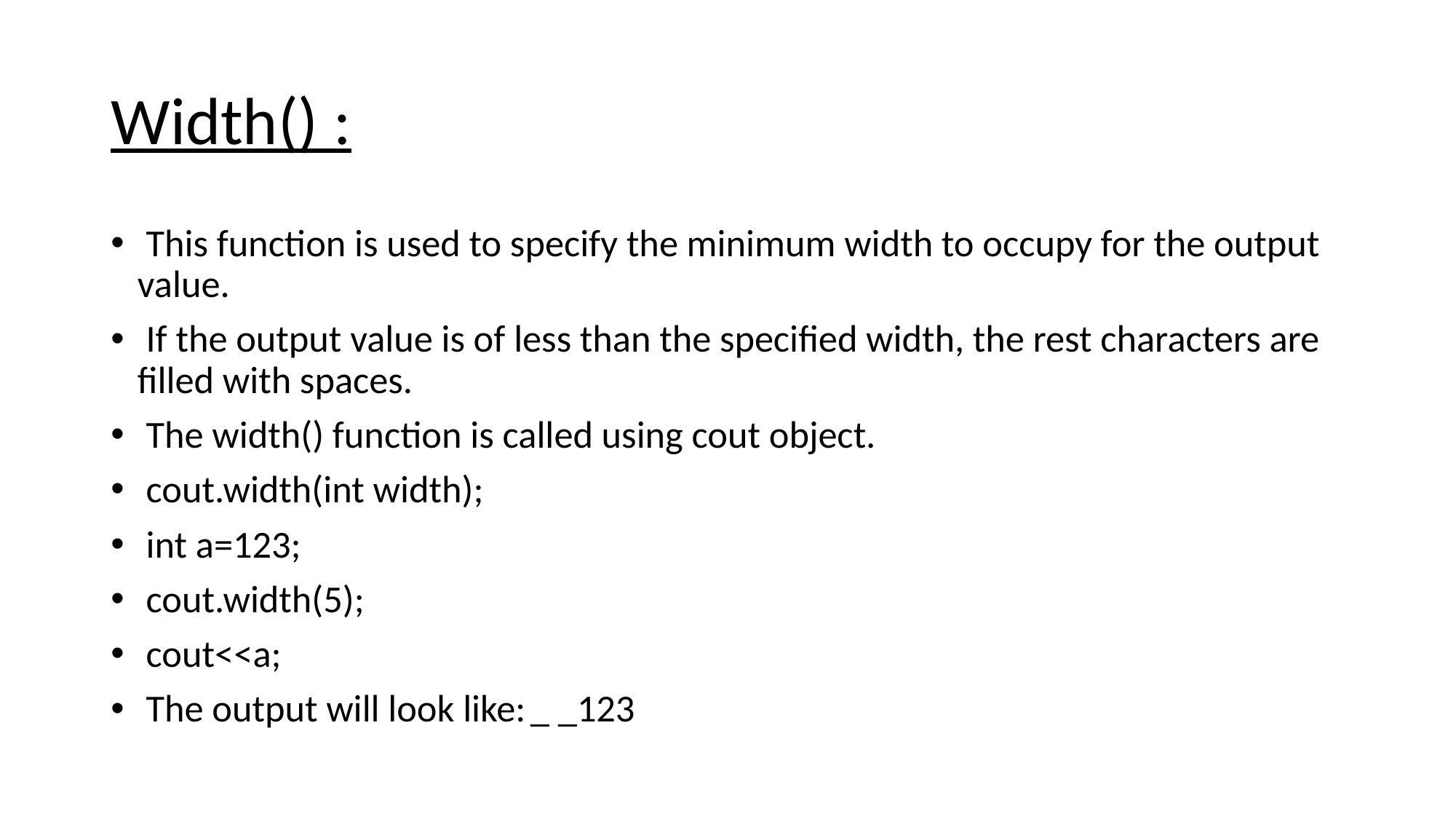

# Width() :
 This function is used to specify the minimum width to occupy for the output value.
 If the output value is of less than the specified width, the rest characters are filled with spaces.
 The width() function is called using cout object.
 cout.width(int width);
 int a=123;
 cout.width(5);
 cout<<a;
 The output will look like:	_ _123